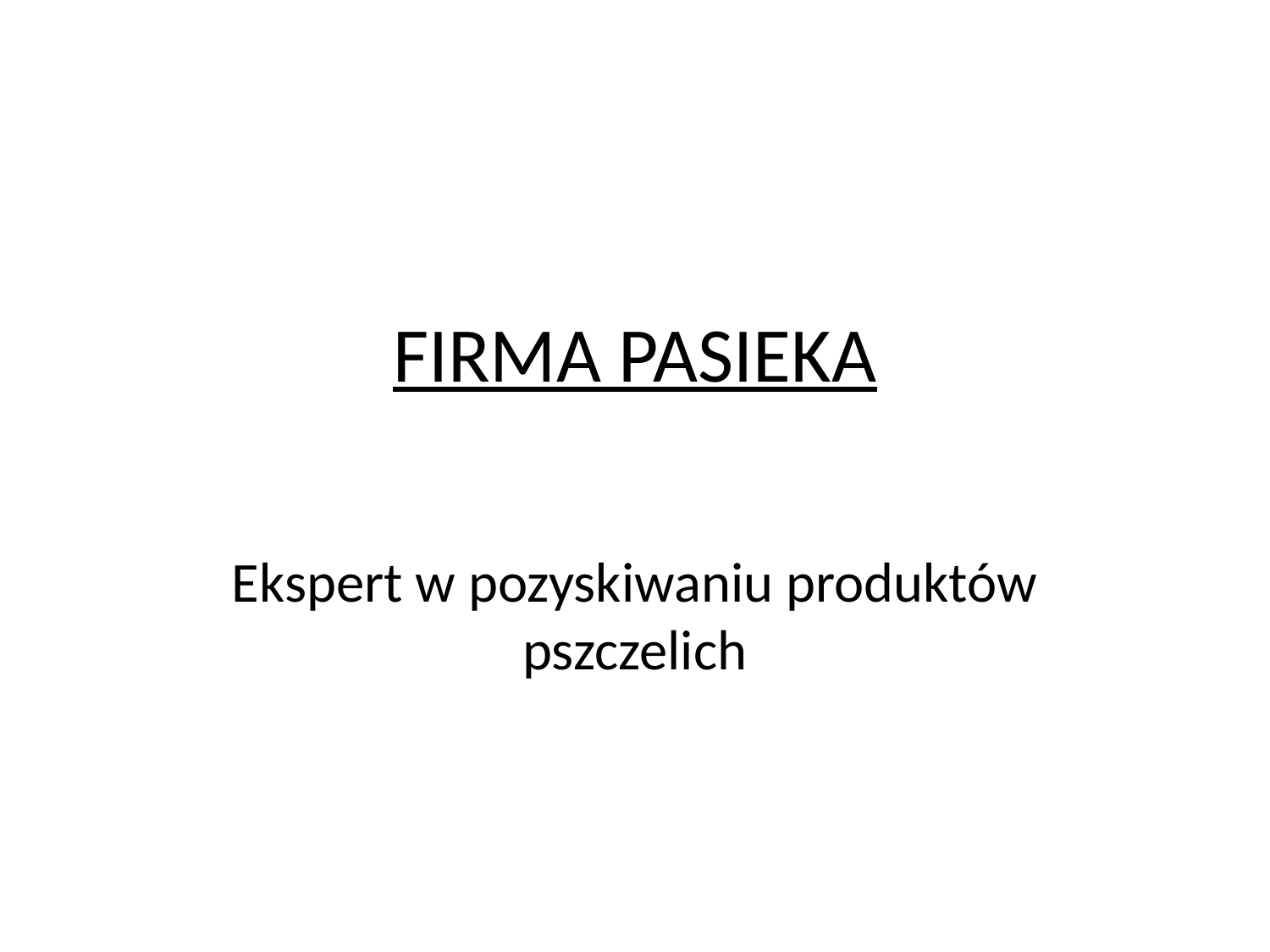

# FIRMA PASIEKA
Ekspert w pozyskiwaniu produktów pszczelich